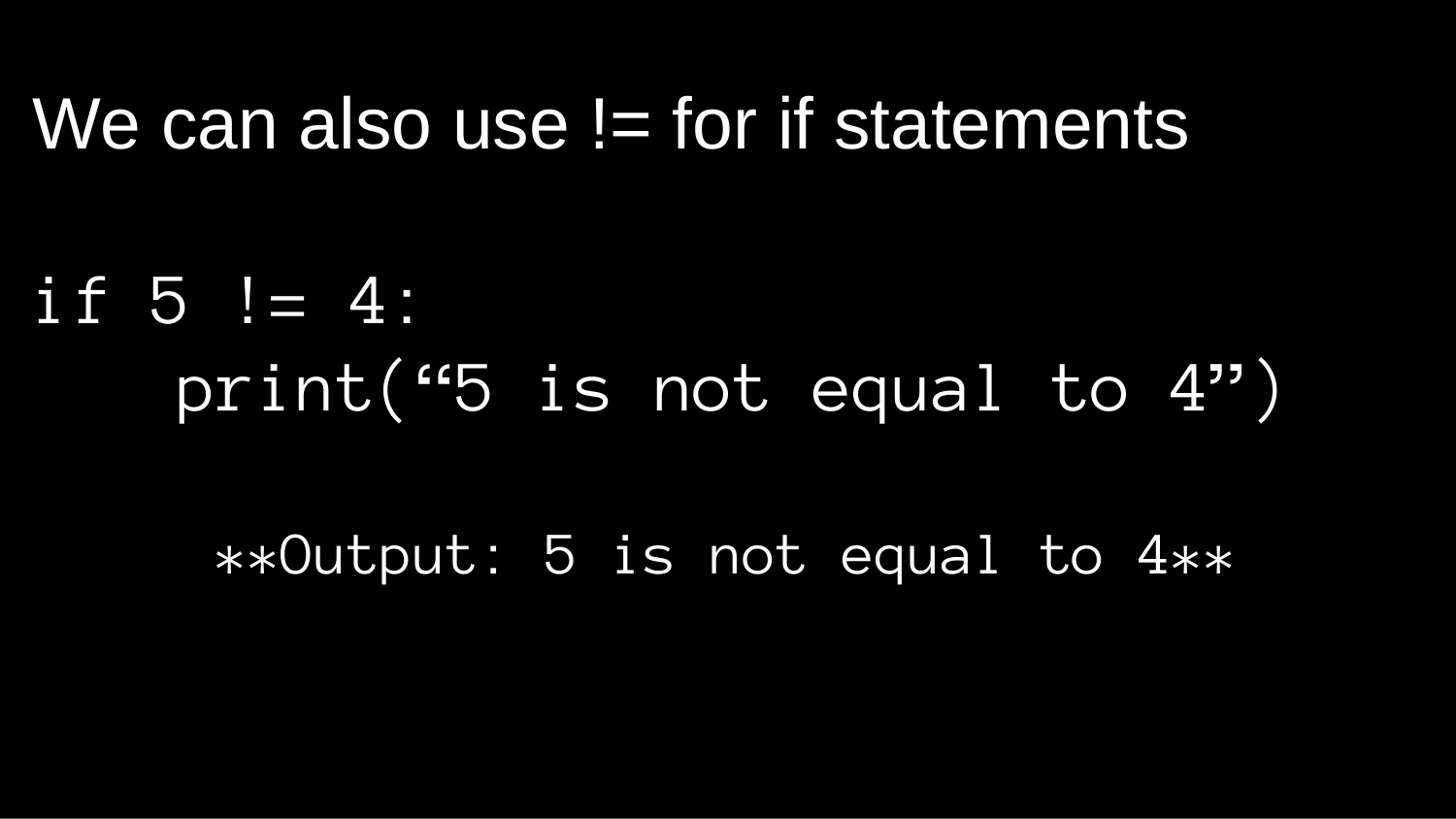

# We can also use != for if statements

if 5 != 4:
	print(“5 is not equal to 4”)

**Output: 5 is not equal to 4**